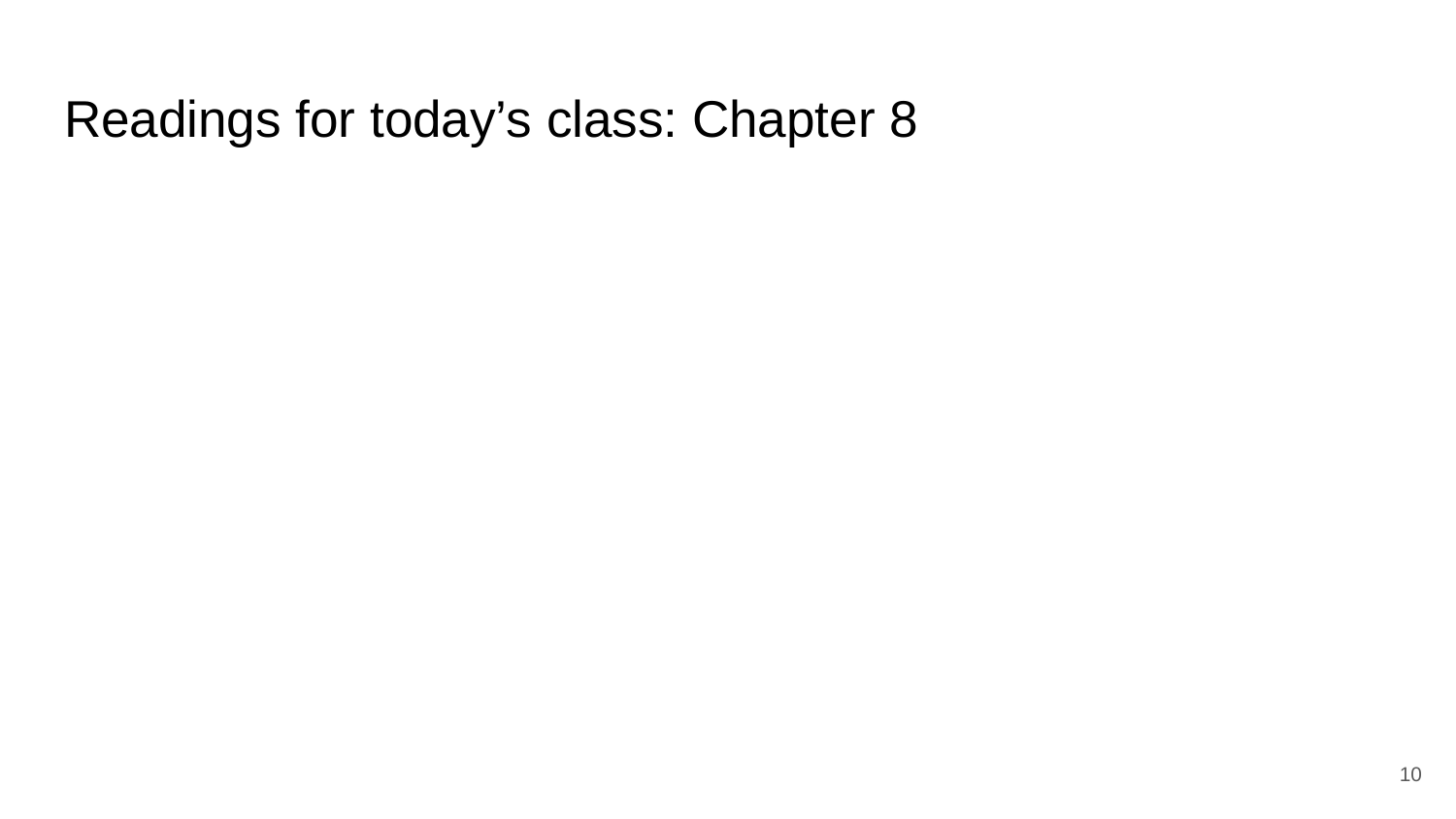

Readings for today’s class: Chapter 8
10